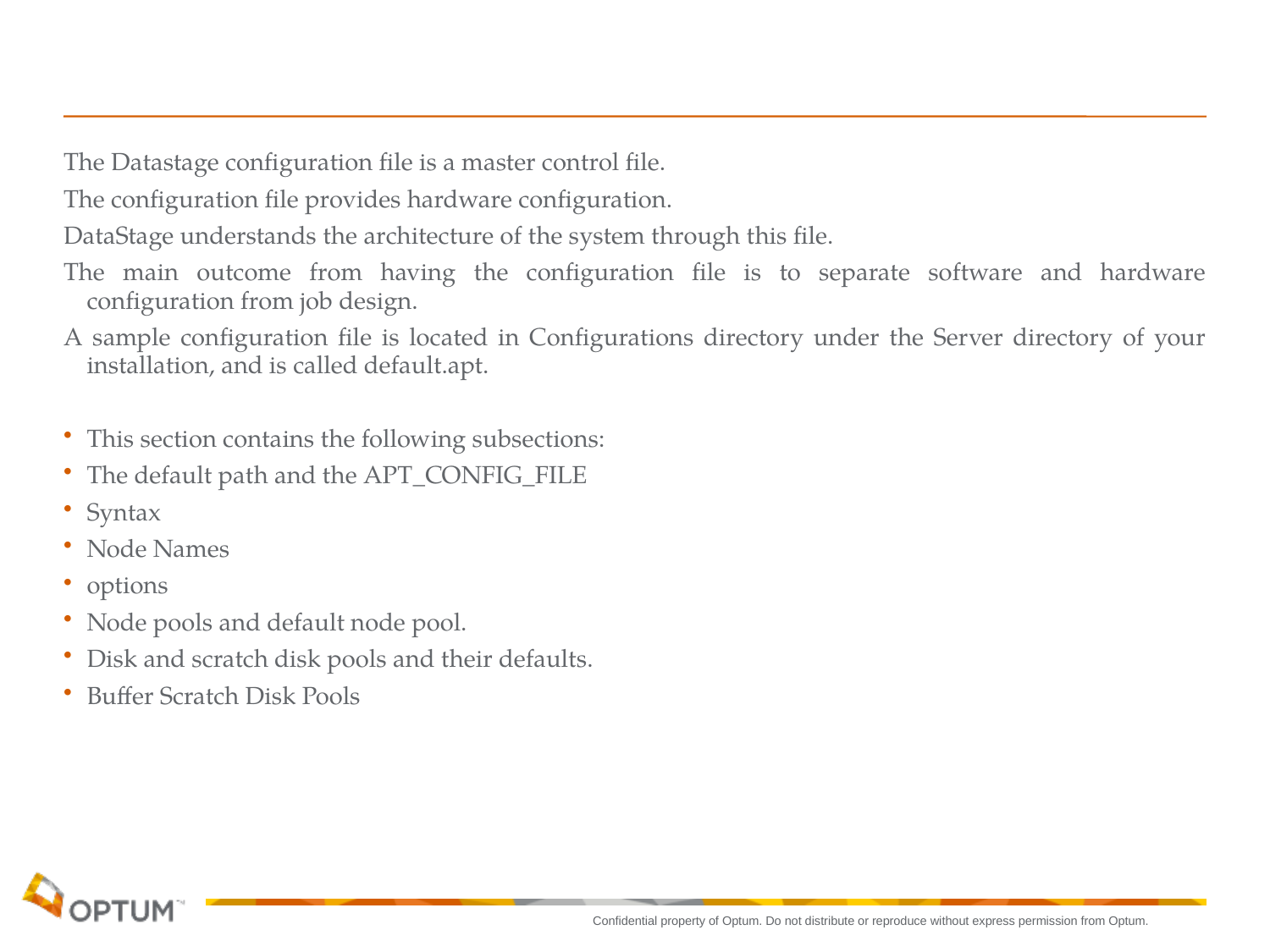

The Datastage configuration file is a master control file.
The configuration file provides hardware configuration.
DataStage understands the architecture of the system through this file.
The main outcome from having the configuration file is to separate software and hardware configuration from job design.
A sample configuration file is located in Configurations directory under the Server directory of your installation, and is called default.apt.

This section contains the following subsections:
The default path and the APT_CONFIG_FILE
Syntax
Node Names
options
Node pools and default node pool.
Disk and scratch disk pools and their defaults.
Buffer Scratch Disk Pools

15